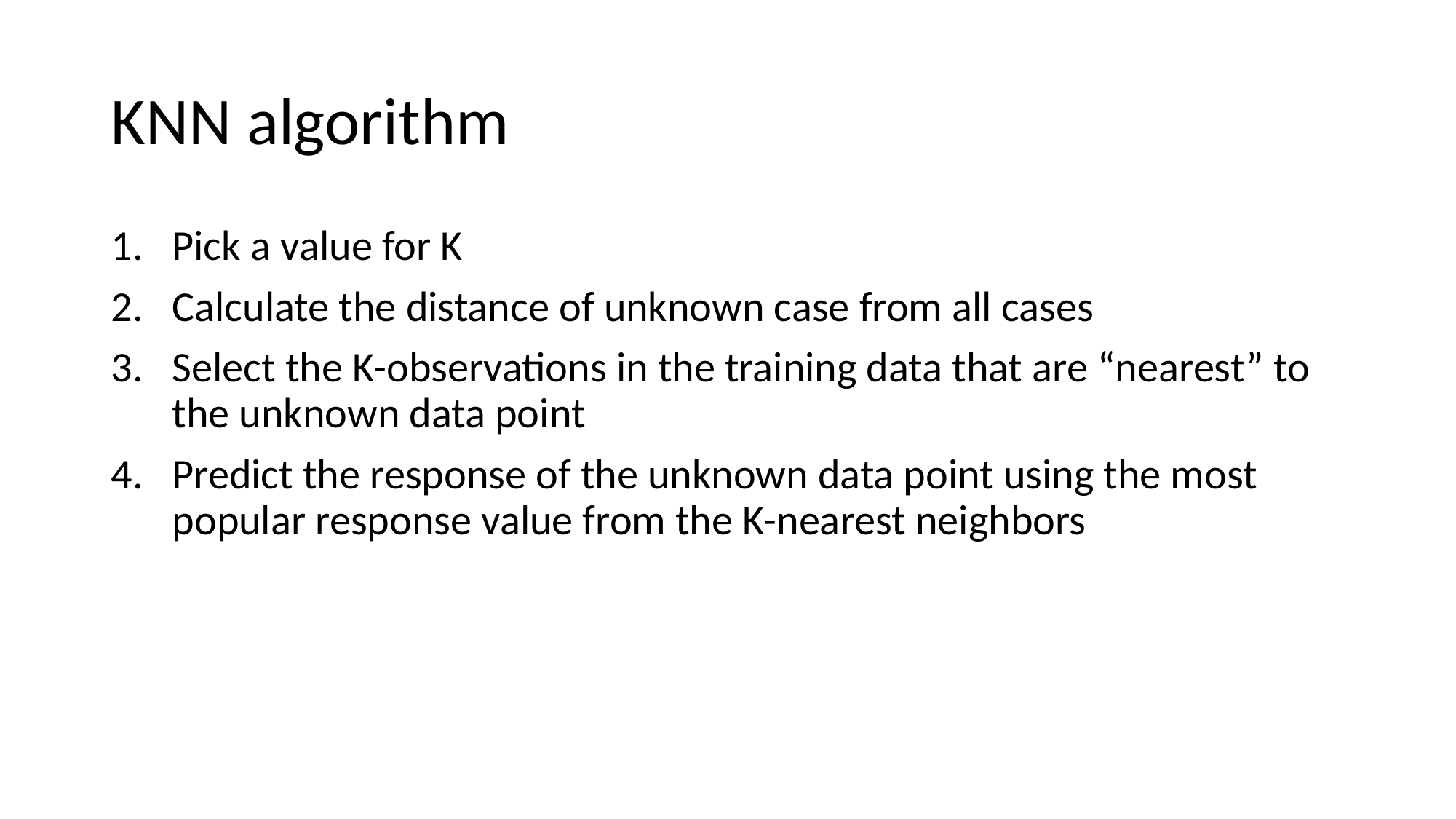

# KNN algorithm
Pick a value for K
Calculate the distance of unknown case from all cases
Select the K-observations in the training data that are “nearest” to the unknown data point
Predict the response of the unknown data point using the most popular response value from the K-nearest neighbors